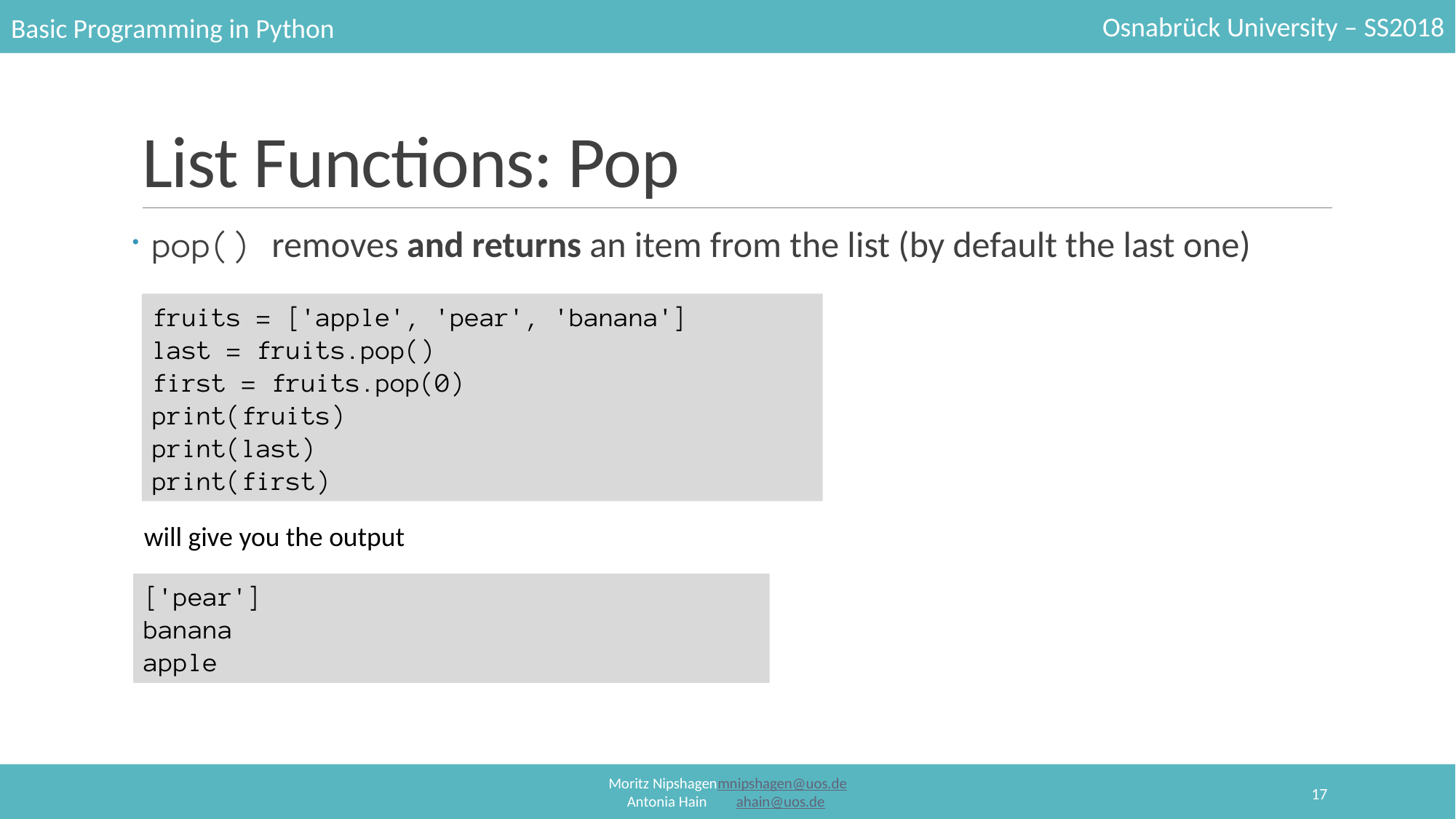

# List Functions: Pop
pop() removes and returns an item from the list (by default the last one)
fruits = ['apple', 'pear', 'banana']
last = fruits.pop()
first = fruits.pop(0)
print(fruits)
print(last)
print(first)
will give you the output
['pear']
banana
apple
17